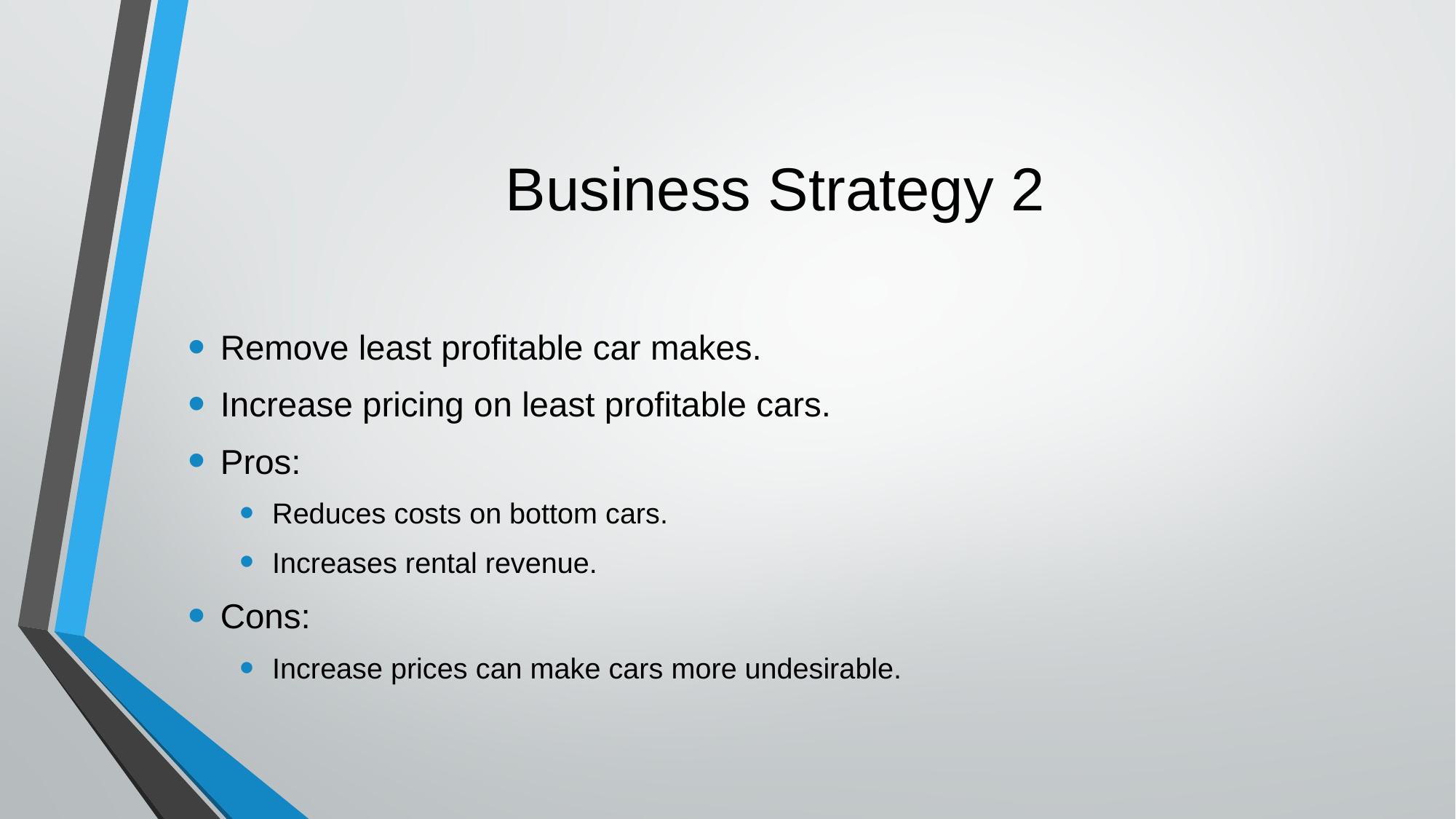

# Business Strategy 2
Remove least profitable car makes.
Increase pricing on least profitable cars.
Pros:
Reduces costs on bottom cars.
Increases rental revenue.
Cons:
Increase prices can make cars more undesirable.